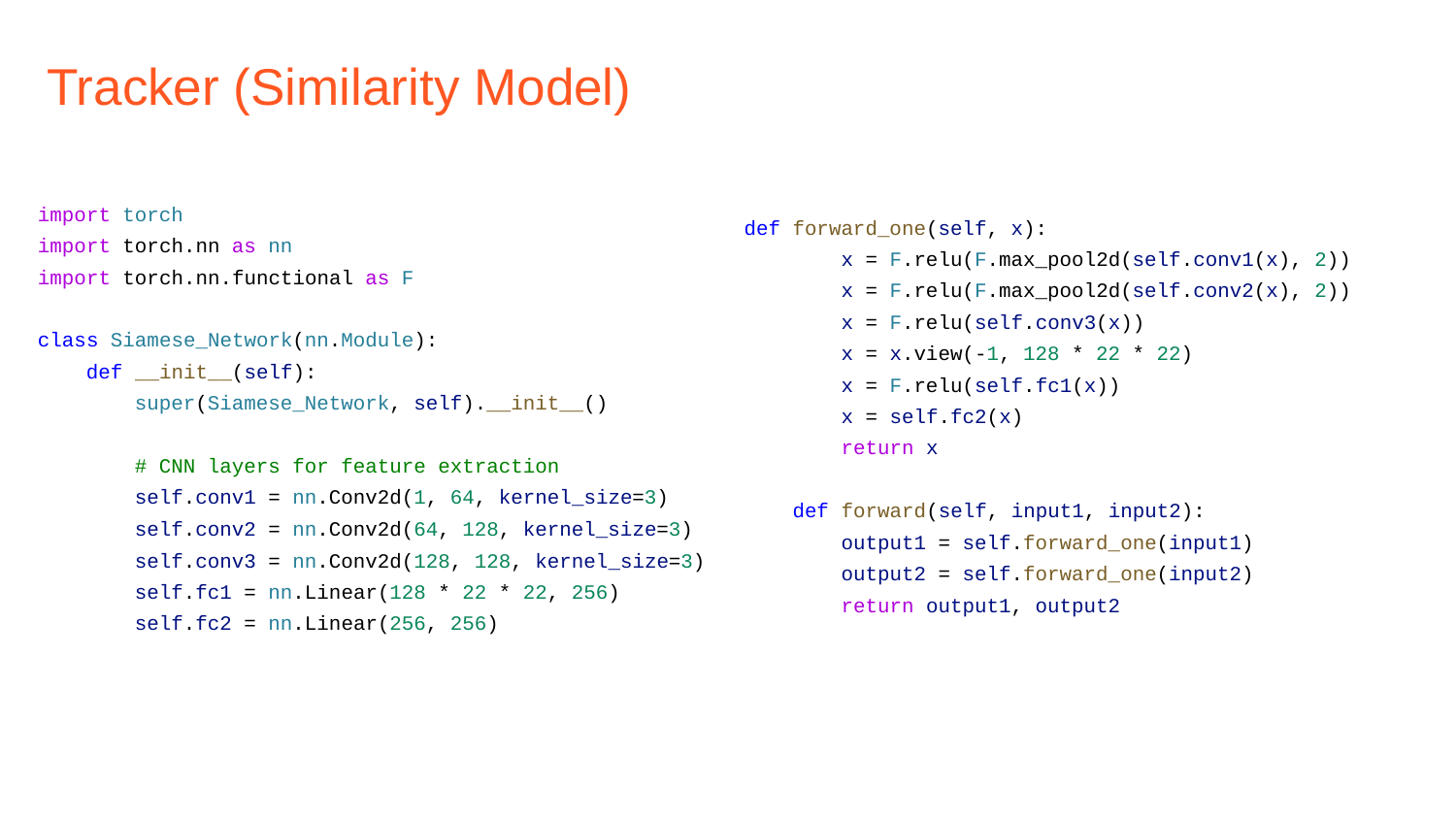

# Tracker (Similarity Model)
import torch
import torch.nn as nn
import torch.nn.functional as F

class Siamese_Network(nn.Module):
    def __init__(self):
        super(Siamese_Network, self).__init__()

        # CNN layers for feature extraction
        self.conv1 = nn.Conv2d(1, 64, kernel_size=3)
        self.conv2 = nn.Conv2d(64, 128, kernel_size=3)
        self.conv3 = nn.Conv2d(128, 128, kernel_size=3)
        self.fc1 = nn.Linear(128 * 22 * 22, 256)
        self.fc2 = nn.Linear(256, 256)
def forward_one(self, x):
        x = F.relu(F.max_pool2d(self.conv1(x), 2))
        x = F.relu(F.max_pool2d(self.conv2(x), 2))
        x = F.relu(self.conv3(x))
        x = x.view(-1, 128 * 22 * 22)
        x = F.relu(self.fc1(x))
        x = self.fc2(x)
        return x

    def forward(self, input1, input2):
        output1 = self.forward_one(input1)
        output2 = self.forward_one(input2)
        return output1, output2